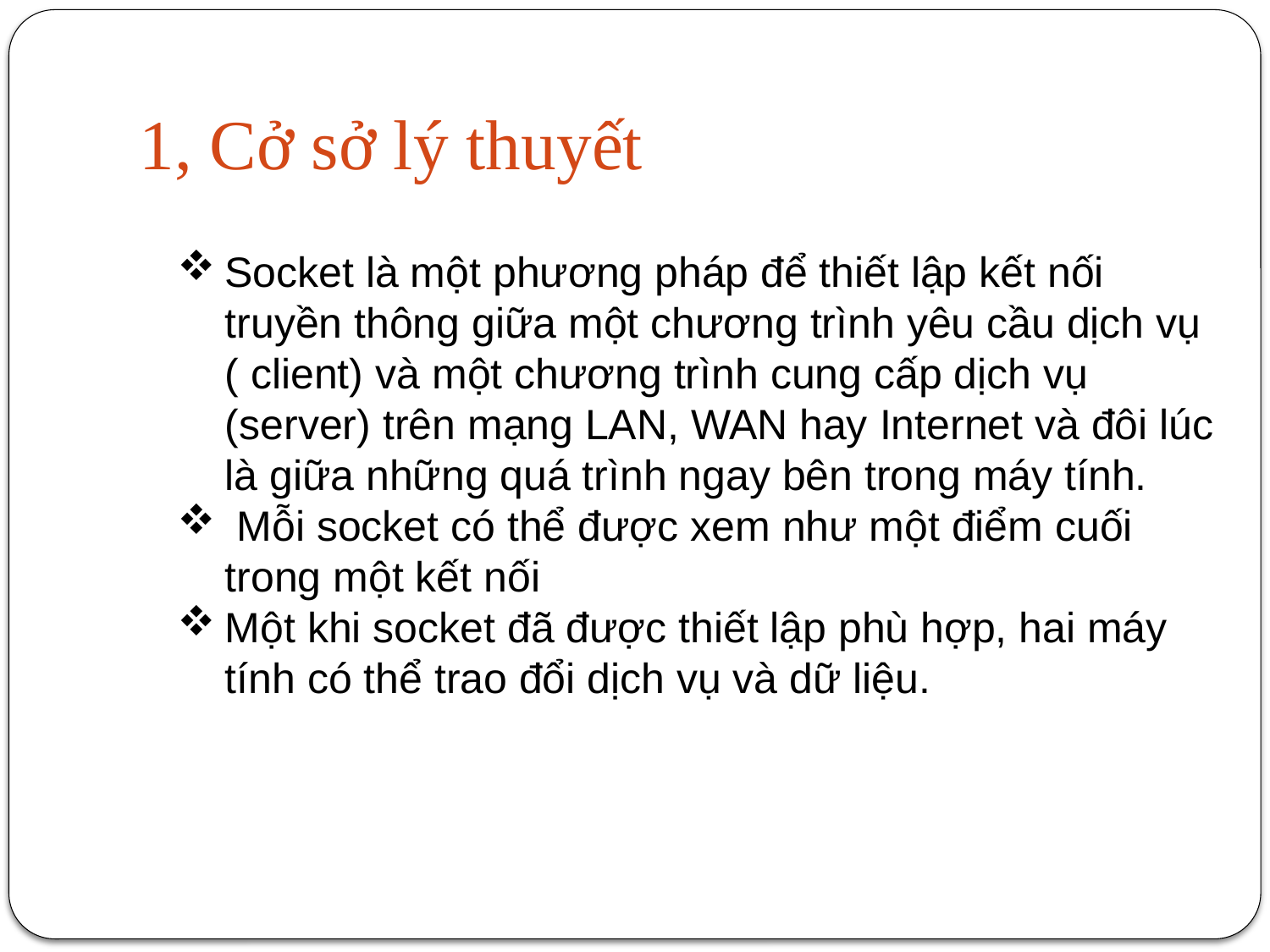

# 1, Cở sở lý thuyết

Socket là một phương pháp để thiết lập kết nối truyền thông giữa một chương trình yêu cầu dịch vụ ( client) và một chương trình cung cấp dịch vụ (server) trên mạng LAN, WAN hay Internet và đôi lúc là giữa những quá trình ngay bên trong máy tính.
 Mỗi socket có thể được xem như một điểm cuối trong một kết nối
Một khi socket đã được thiết lập phù hợp, hai máy tính có thể trao đổi dịch vụ và dữ liệu.